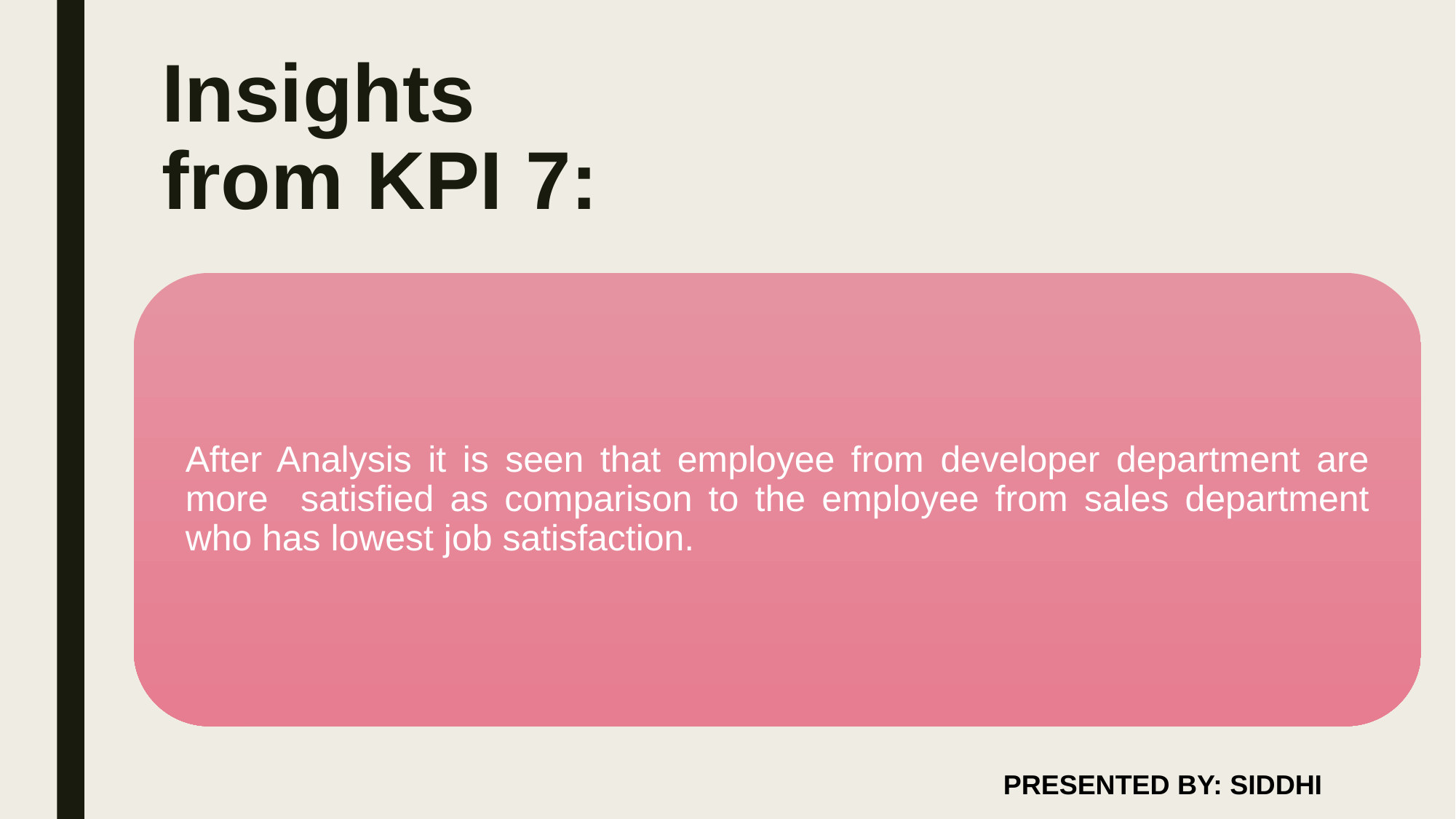

Insights from KPI 7:

After Analysis it is seen that employee from developer department are more  satisfied as comparison to the employee from sales department who has lowest job satisfaction.
PRESENTED BY: SIDDHI